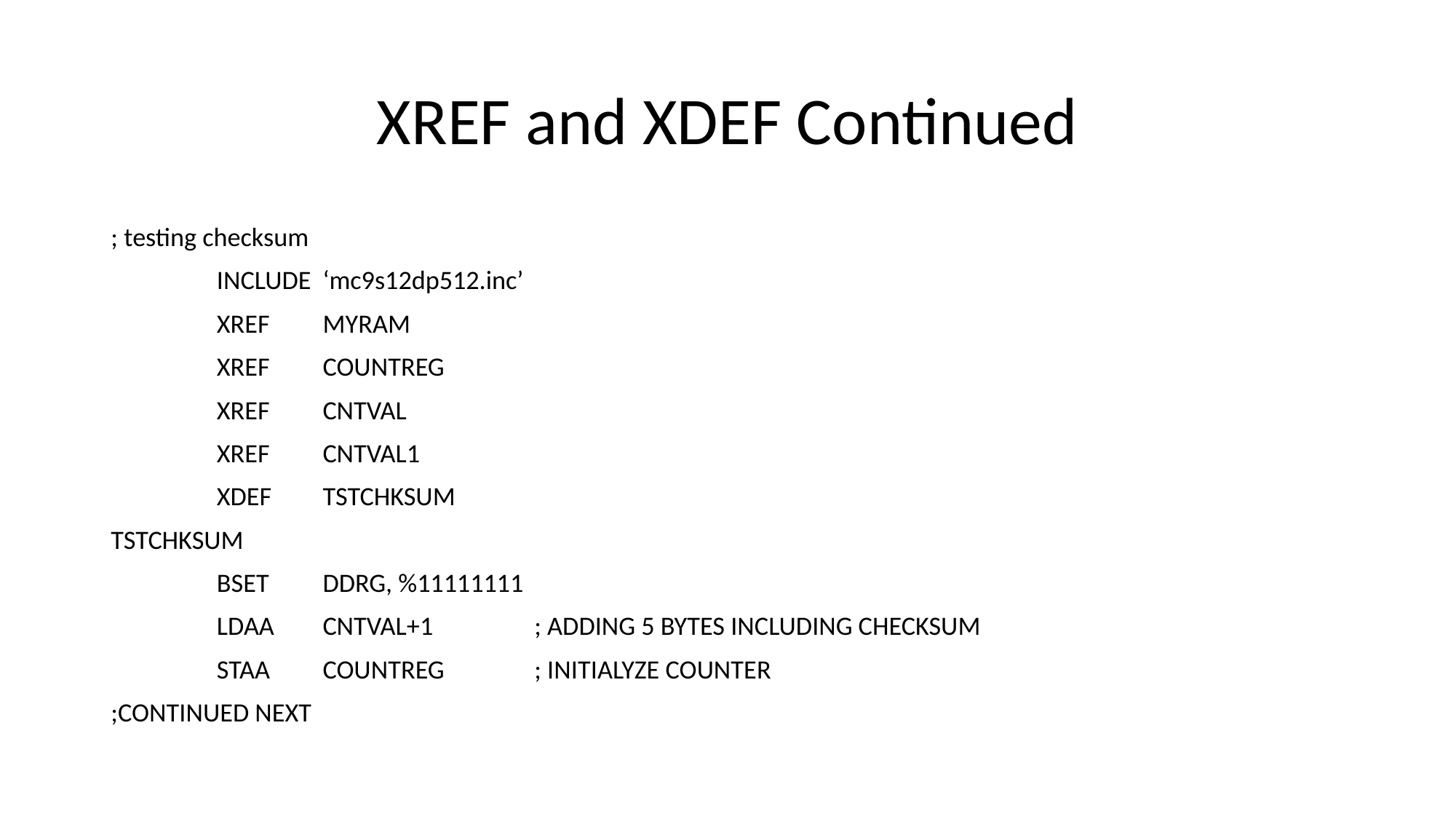

# XREF and XDEF Continued
; testing checksum
	INCLUDE	‘mc9s12dp512.inc’
	XREF	MYRAM
	XREF	COUNTREG
	XREF	CNTVAL
	XREF	CNTVAL1
	XDEF	TSTCHKSUM
TSTCHKSUM
	BSET	DDRG, %11111111
	LDAA	CNTVAL+1	; ADDING 5 BYTES INCLUDING CHECKSUM
	STAA	COUNTREG	; INITIALYZE COUNTER
;CONTINUED NEXT